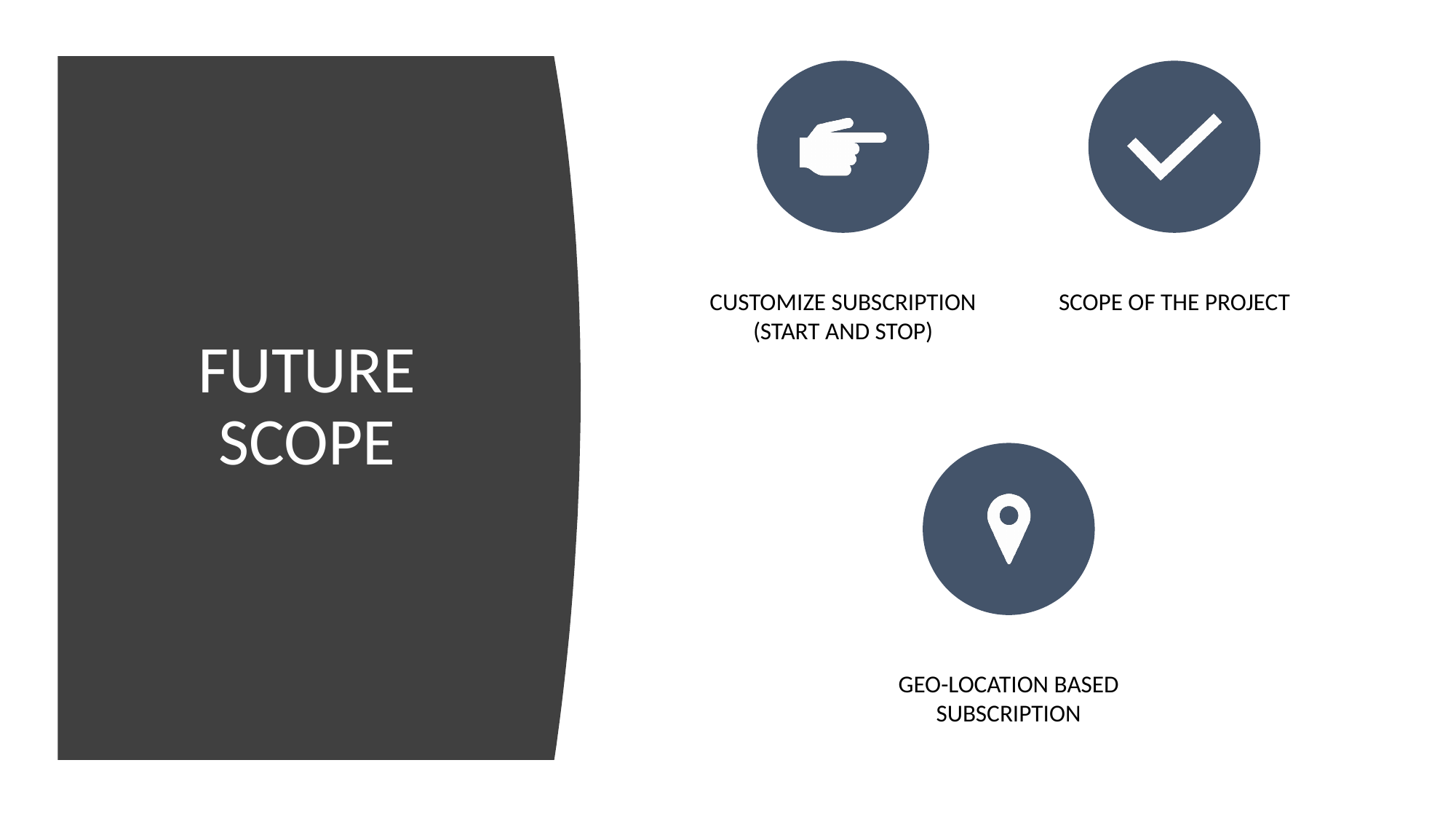

Customize Subscription (Start and Stop)
Scope of the project
Geo-location based Subscription

# FUTURE SCOPE